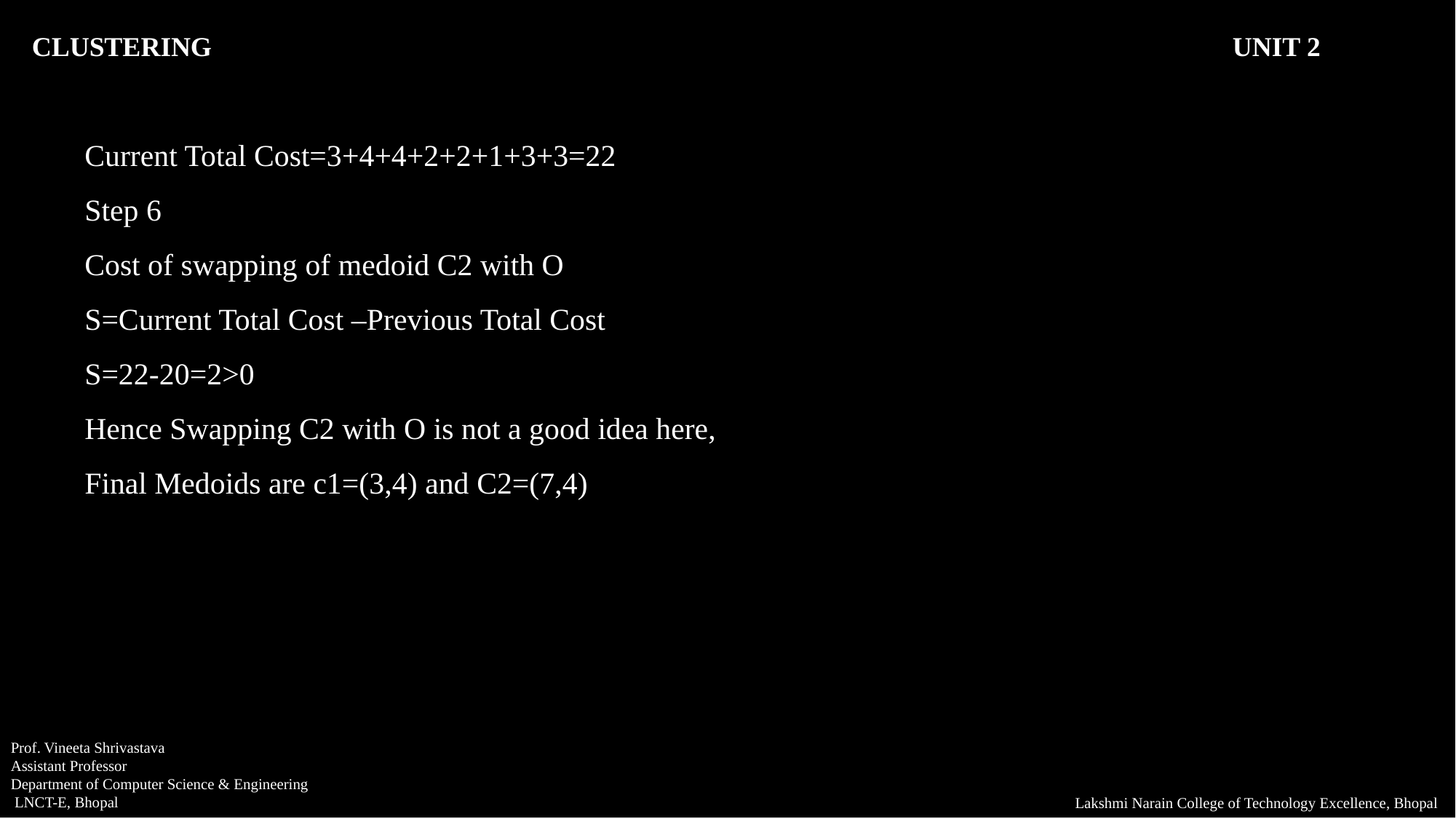

CLUSTERING										UNIT 2
Current Total Cost=3+4+4+2+2+1+3+3=22
Step 6
Cost of swapping of medoid C2 with O
S=Current Total Cost –Previous Total Cost
S=22-20=2>0
Hence Swapping C2 with O is not a good idea here,
Final Medoids are c1=(3,4) and C2=(7,4)
Prof. Vineeta Shrivastava
Assistant Professor
Department of Computer Science & Engineering
 LNCT-E, Bhopal
Lakshmi Narain College of Technology Excellence, Bhopal